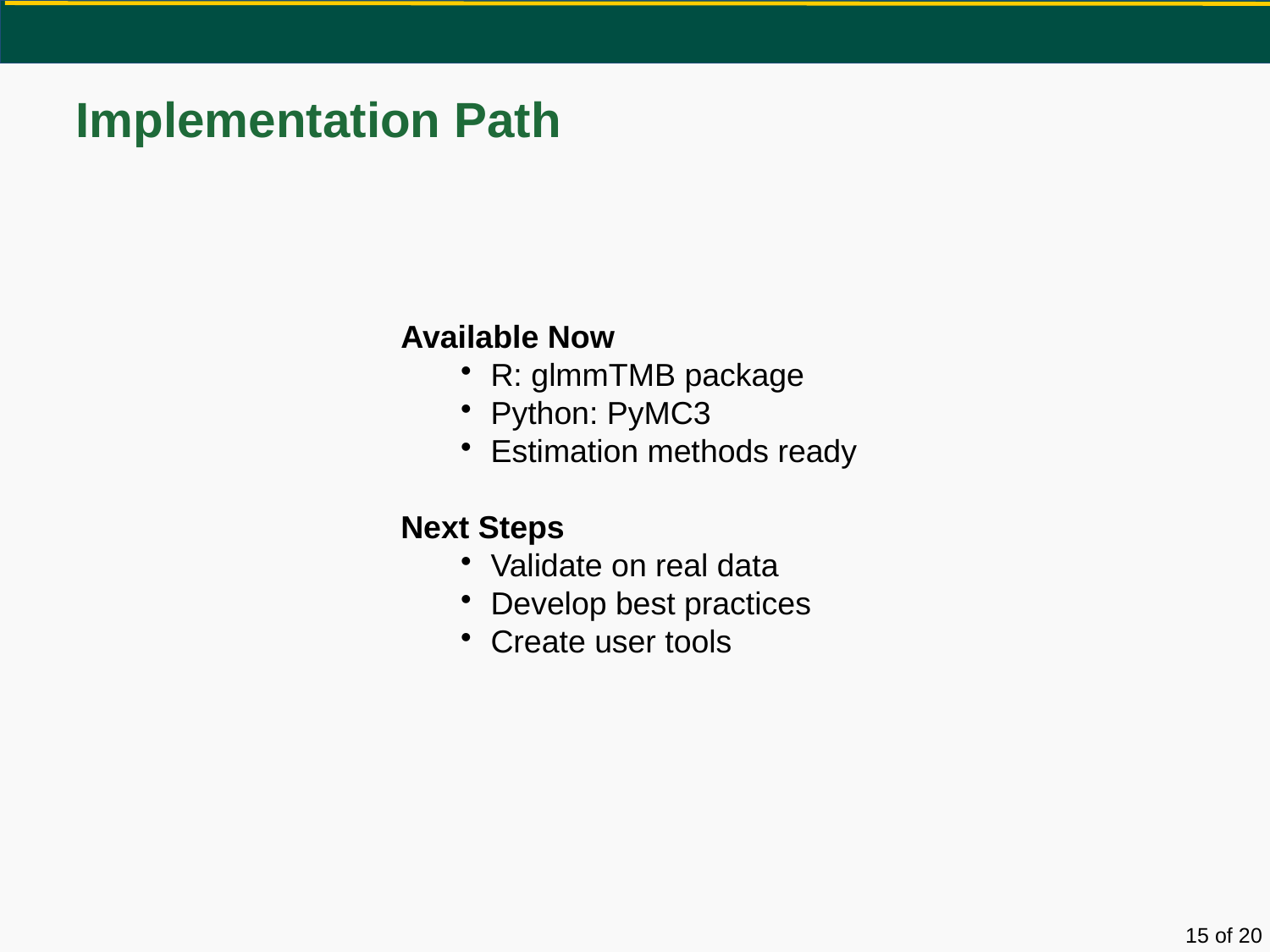

# Implementation Path
Available Now
R: glmmTMB package
Python: PyMC3
Estimation methods ready

Next Steps
Validate on real data
Develop best practices
Create user tools
15 of 20